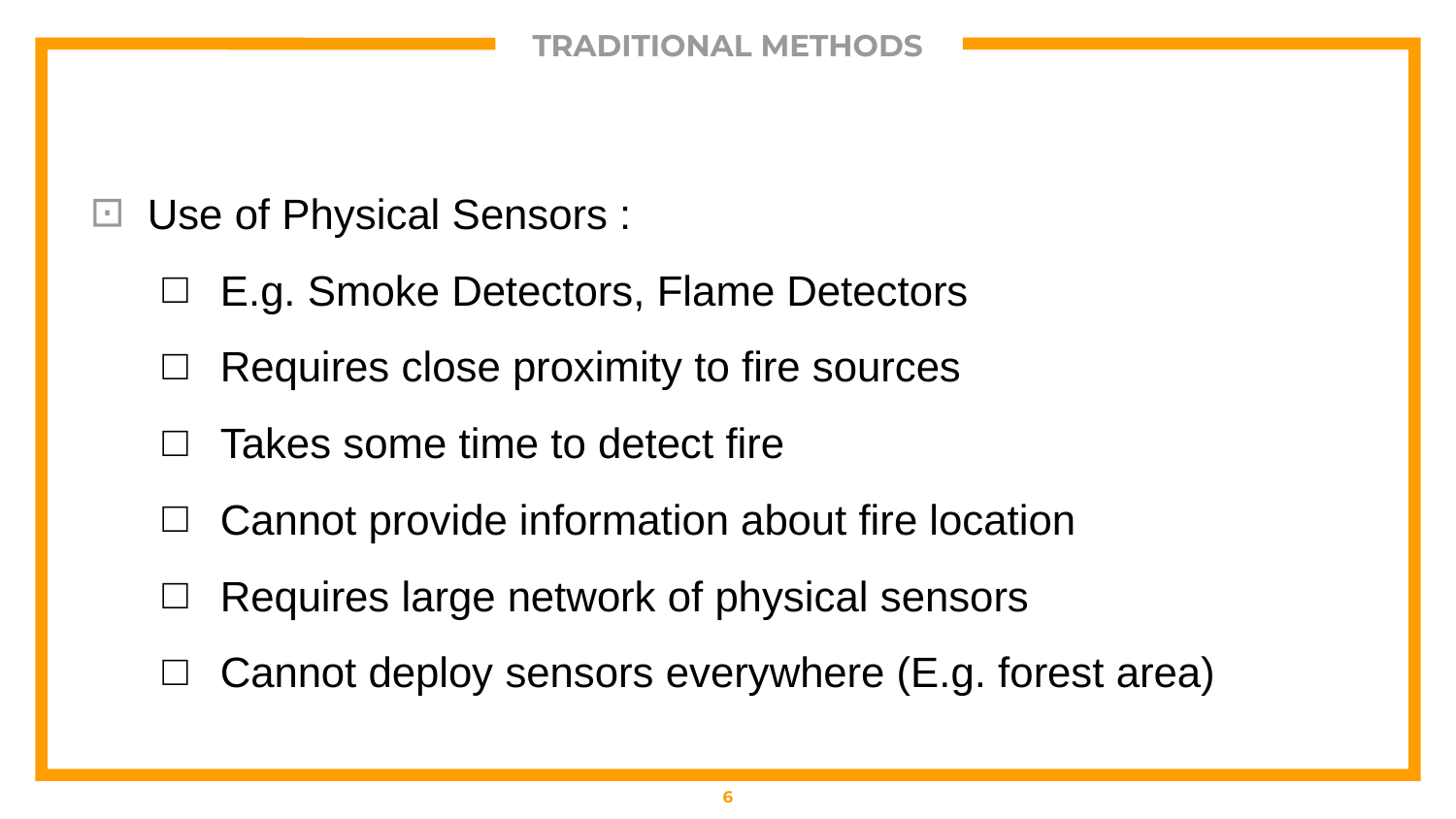

# TRADITIONAL METHODS
Use of Physical Sensors :
E.g. Smoke Detectors, Flame Detectors
Requires close proximity to fire sources
Takes some time to detect fire
Cannot provide information about fire location
Requires large network of physical sensors
Cannot deploy sensors everywhere (E.g. forest area)

6